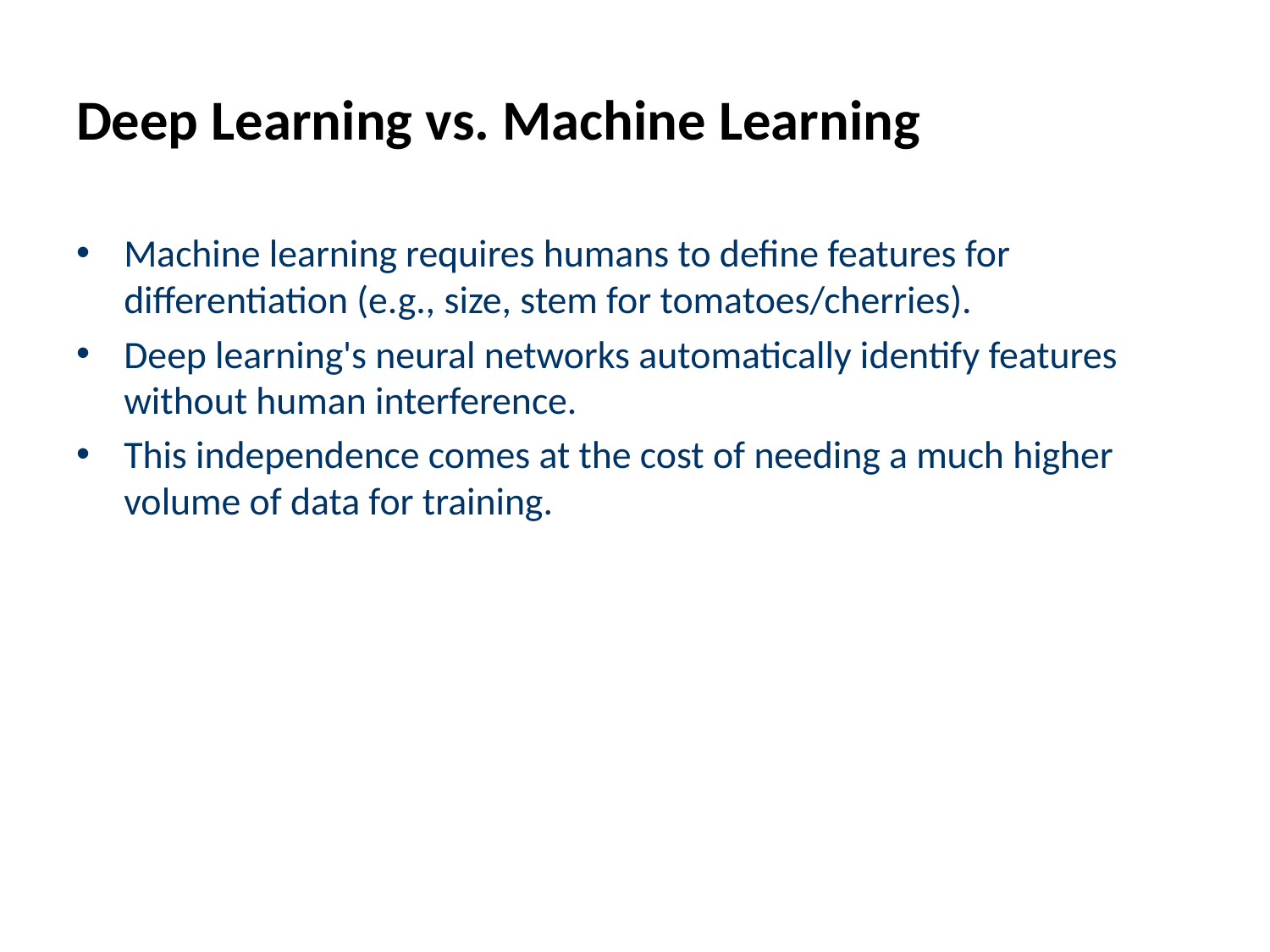

# Deep Learning vs. Machine Learning
Machine learning requires humans to define features for differentiation (e.g., size, stem for tomatoes/cherries).
Deep learning's neural networks automatically identify features without human interference.
This independence comes at the cost of needing a much higher volume of data for training.